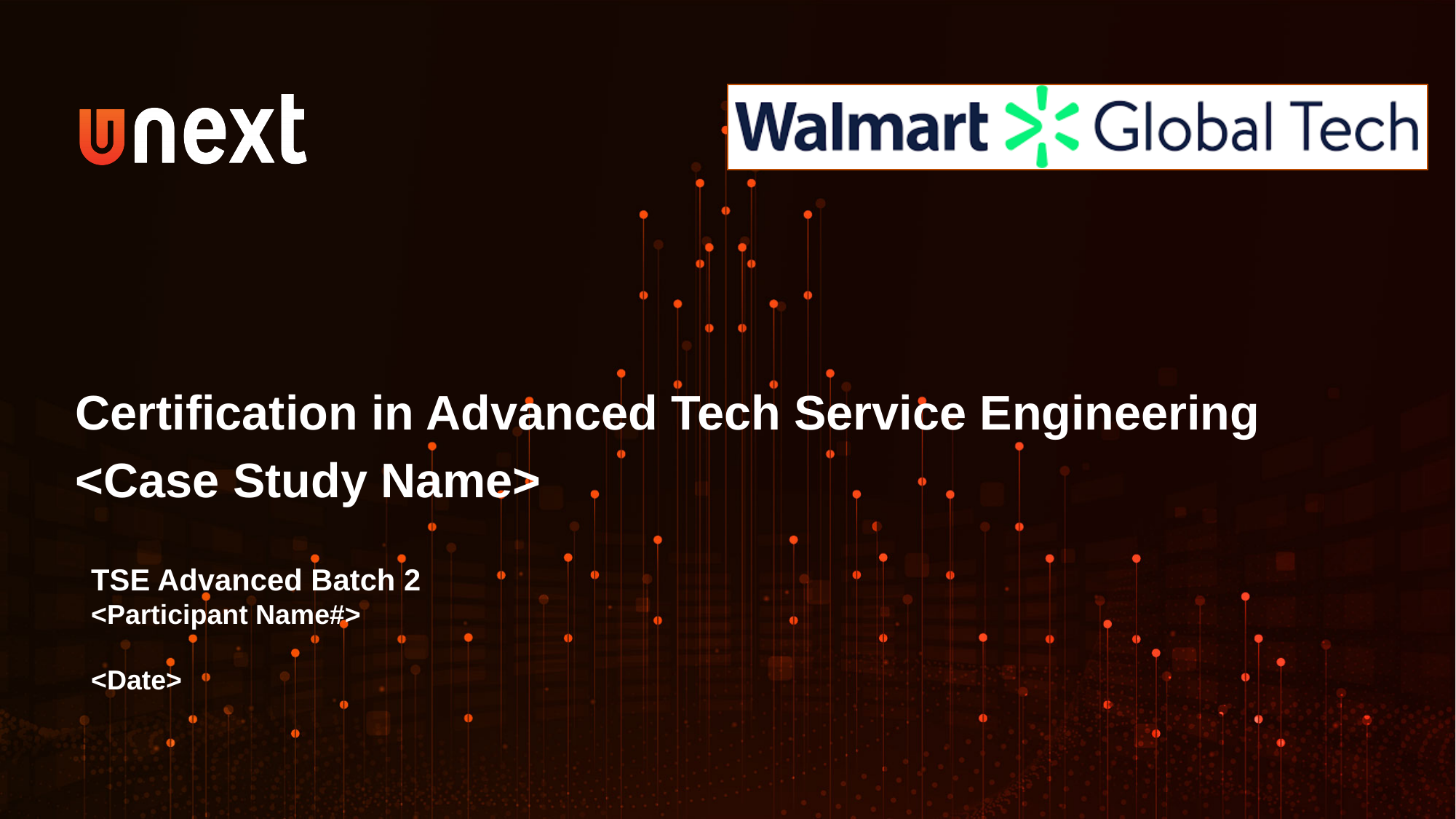

Certification in Advanced Tech Service Engineering
<Case Study Name>

TSE Advanced Batch 2
<Participant Name#>

<Date>